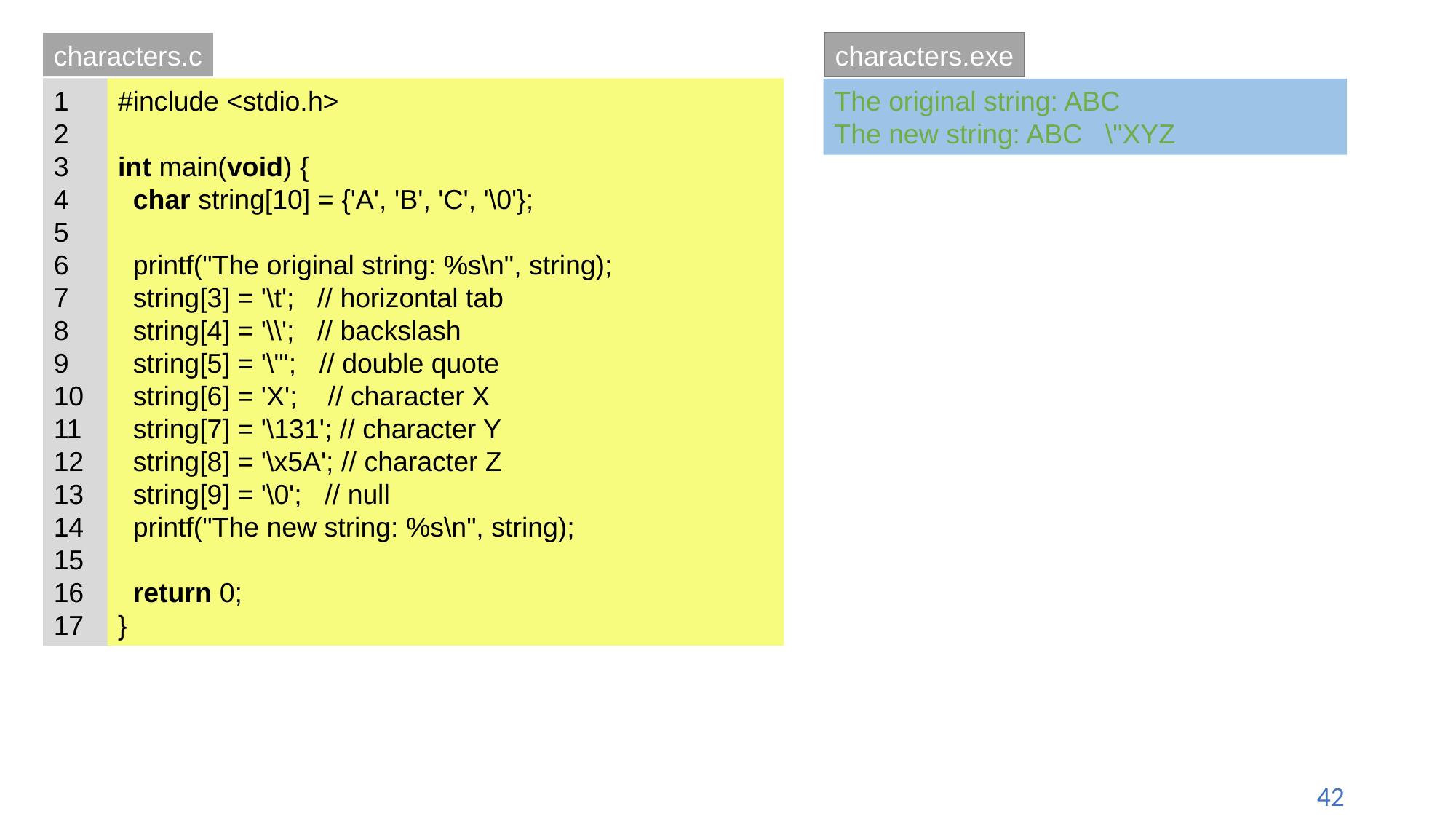

characters.c
characters.exe
1
2
3
4
5
6
7
8
9
10
11
12
13
14
15
16
17
#include <stdio.h>

int main(void) {
  char string[10] = {'A', 'B', 'C', '\0'};

  printf("The original string: %s\n", string);
  string[3] = '\t';   // horizontal tab
  string[4] = '\\';   // backslash
  string[5] = '\"';   // double quote
  string[6] = 'X';    // character X
  string[7] = '\131'; // character Y
  string[8] = '\x5A'; // character Z
  string[9] = '\0';   // null
  printf("The new string: %s\n", string);

  return 0;
}
The original string: ABC
The new string: ABC   \"XYZ